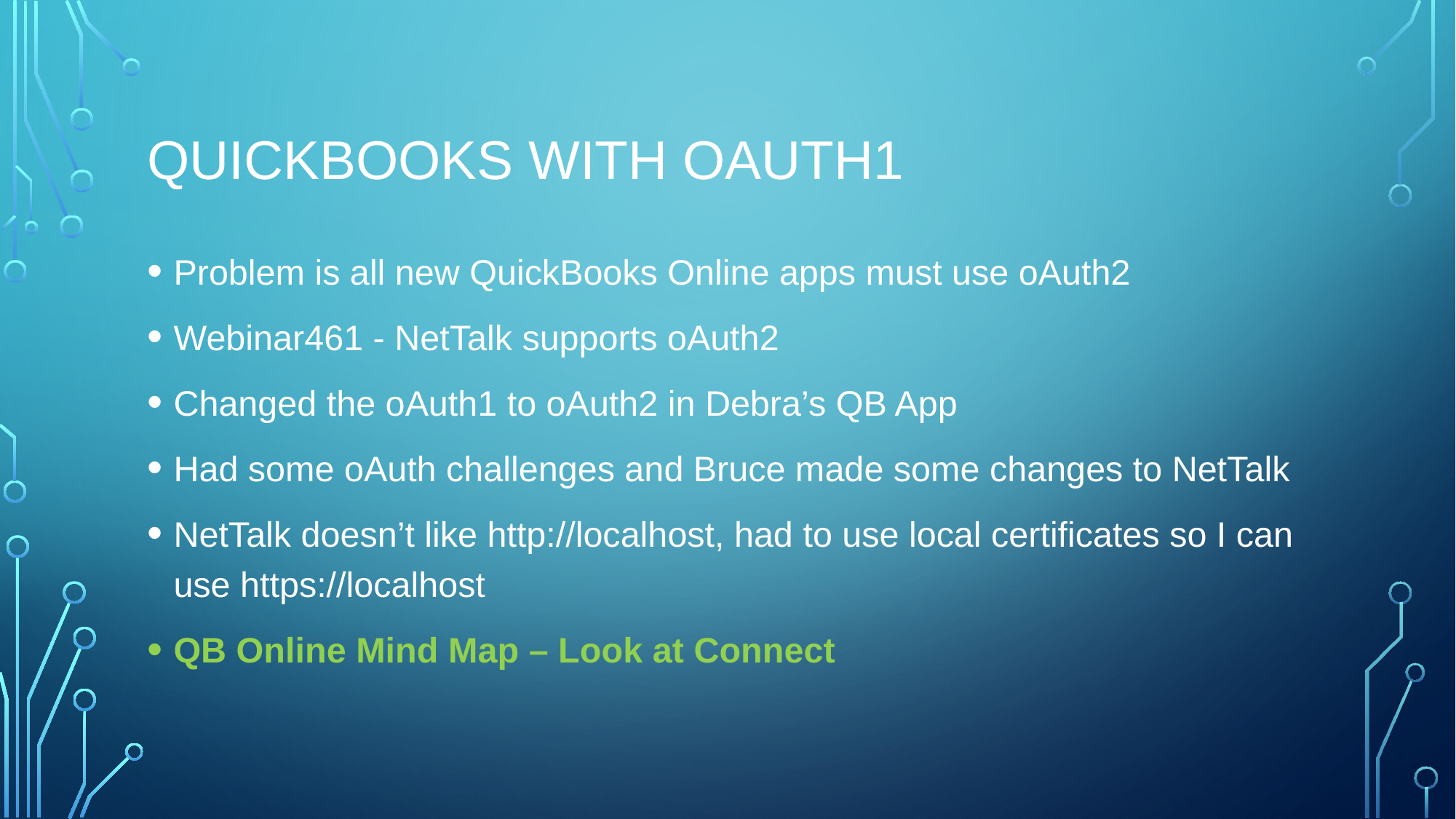

# QuickBooks with oAuth1
Problem is all new QuickBooks Online apps must use oAuth2
Webinar461 - NetTalk supports oAuth2
Changed the oAuth1 to oAuth2 in Debra’s QB App
Had some oAuth challenges and Bruce made some changes to NetTalk
NetTalk doesn’t like http://localhost, had to use local certificates so I can use https://localhost
QB Online Mind Map – Look at Connect